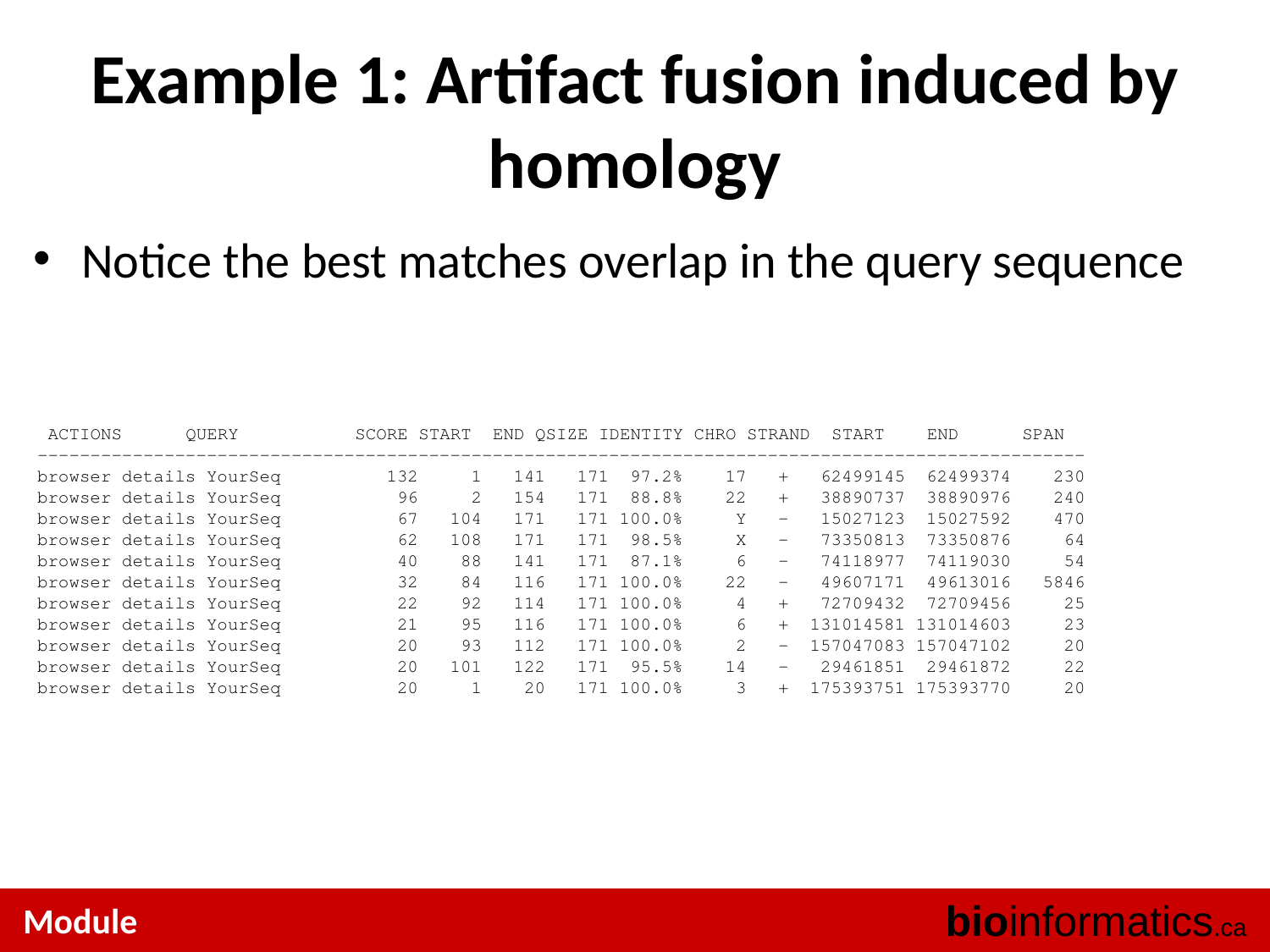

# Example 1: Artifact fusion induced by homology
Notice the best matches overlap in the query sequence

 ACTIONS      QUERY           SCORE START  END QSIZE IDENTITY CHRO STRAND  START    END      SPAN
---------------------------------------------------------------------------------------------------
browser details YourSeq          132     1   141   171  97.2%    17   +   62499145  62499374    230
browser details YourSeq           96     2   154   171  88.8%    22   +   38890737  38890976    240
browser details YourSeq           67   104   171   171 100.0%     Y   -   15027123  15027592    470
browser details YourSeq           62   108   171   171  98.5%     X   -   73350813  73350876     64
browser details YourSeq           40    88   141   171  87.1%     6   -   74118977  74119030     54
browser details YourSeq           32    84   116   171 100.0%    22   -   49607171  49613016   5846
browser details YourSeq           22    92   114   171 100.0%     4   +   72709432  72709456     25
browser details YourSeq           21    95   116   171 100.0%     6   +  131014581 131014603     23
browser details YourSeq           20    93   112   171 100.0%     2   -  157047083 157047102     20
browser details YourSeq           20   101   122   171  95.5%    14   -   29461851  29461872     22
browser details YourSeq           20     1    20   171 100.0%     3   +  175393751 175393770     20